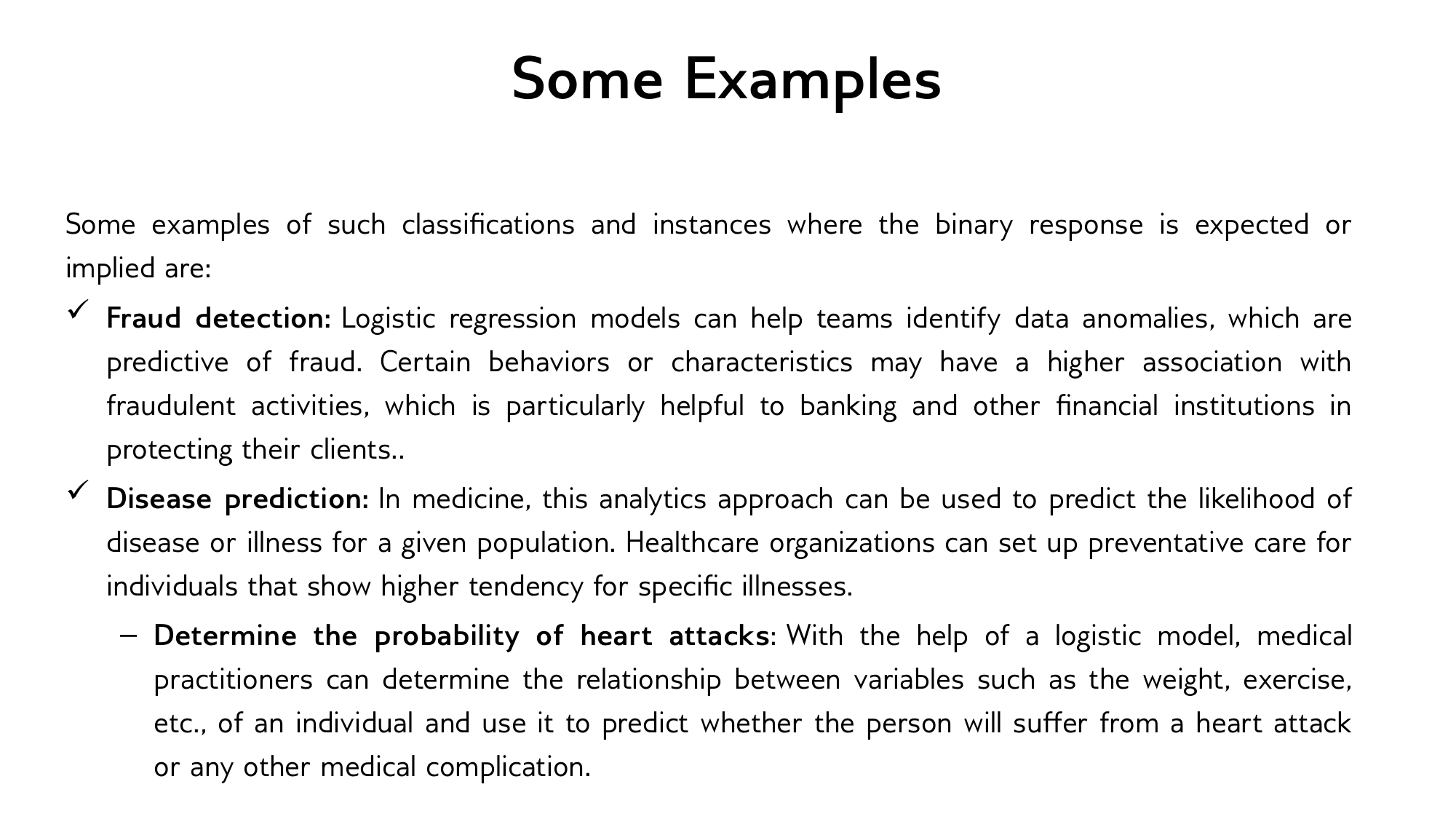

# Some Examples
Some examples of such classifications and instances where the binary response is expected or implied are:
Fraud detection: Logistic regression models can help teams identify data anomalies, which are predictive of fraud. Certain behaviors or characteristics may have a higher association with fraudulent activities, which is particularly helpful to banking and other financial institutions in protecting their clients..
Disease prediction: In medicine, this analytics approach can be used to predict the likelihood of disease or illness for a given population. Healthcare organizations can set up preventative care for individuals that show higher tendency for specific illnesses.
Determine the probability of heart attacks: With the help of a logistic model, medical practitioners can determine the relationship between variables such as the weight, exercise, etc., of an individual and use it to predict whether the person will suffer from a heart attack or any other medical complication.